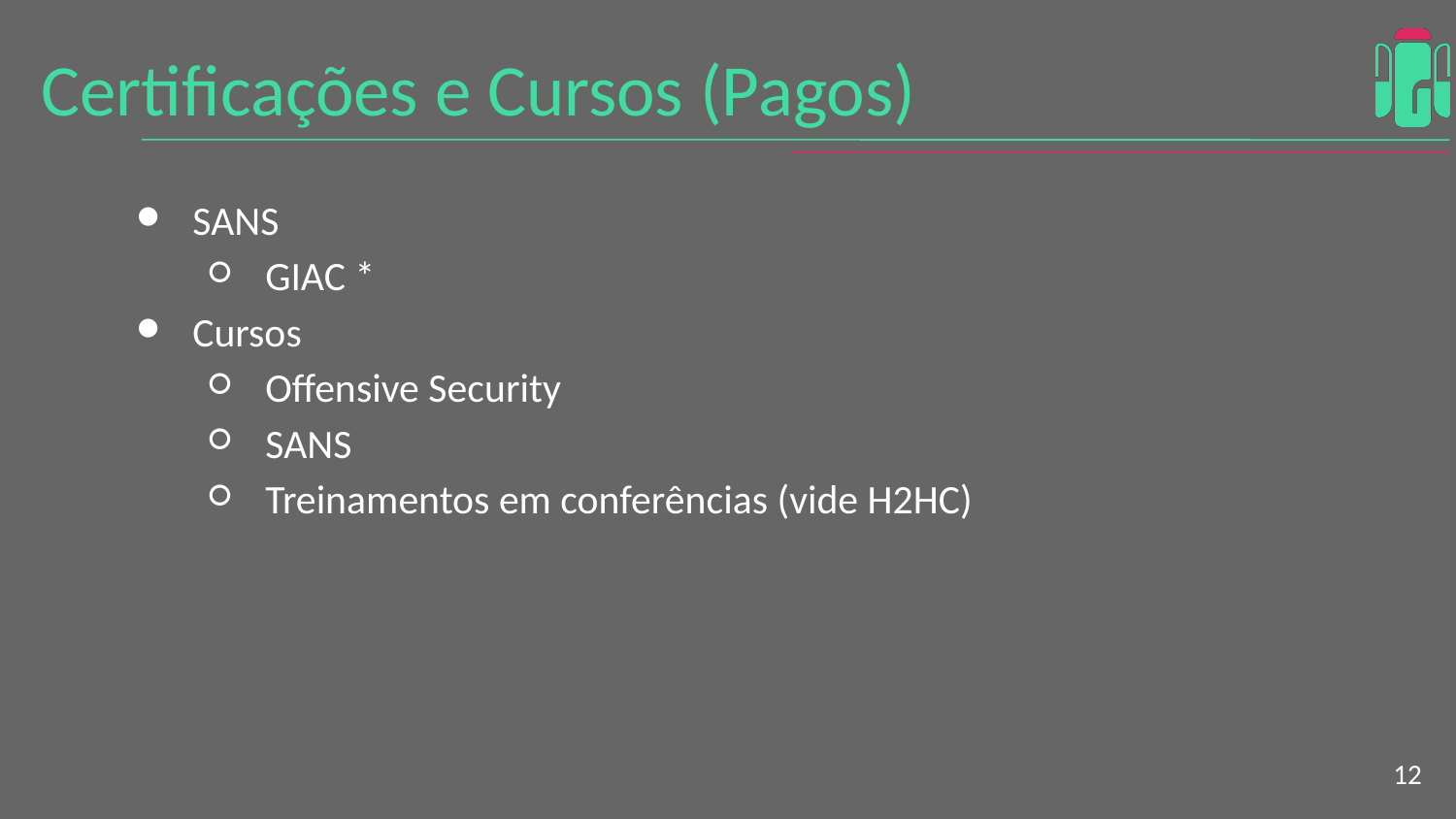

Certificações e Cursos (Pagos)
SANS
GIAC *
Cursos
Offensive Security
SANS
Treinamentos em conferências (vide H2HC)
12